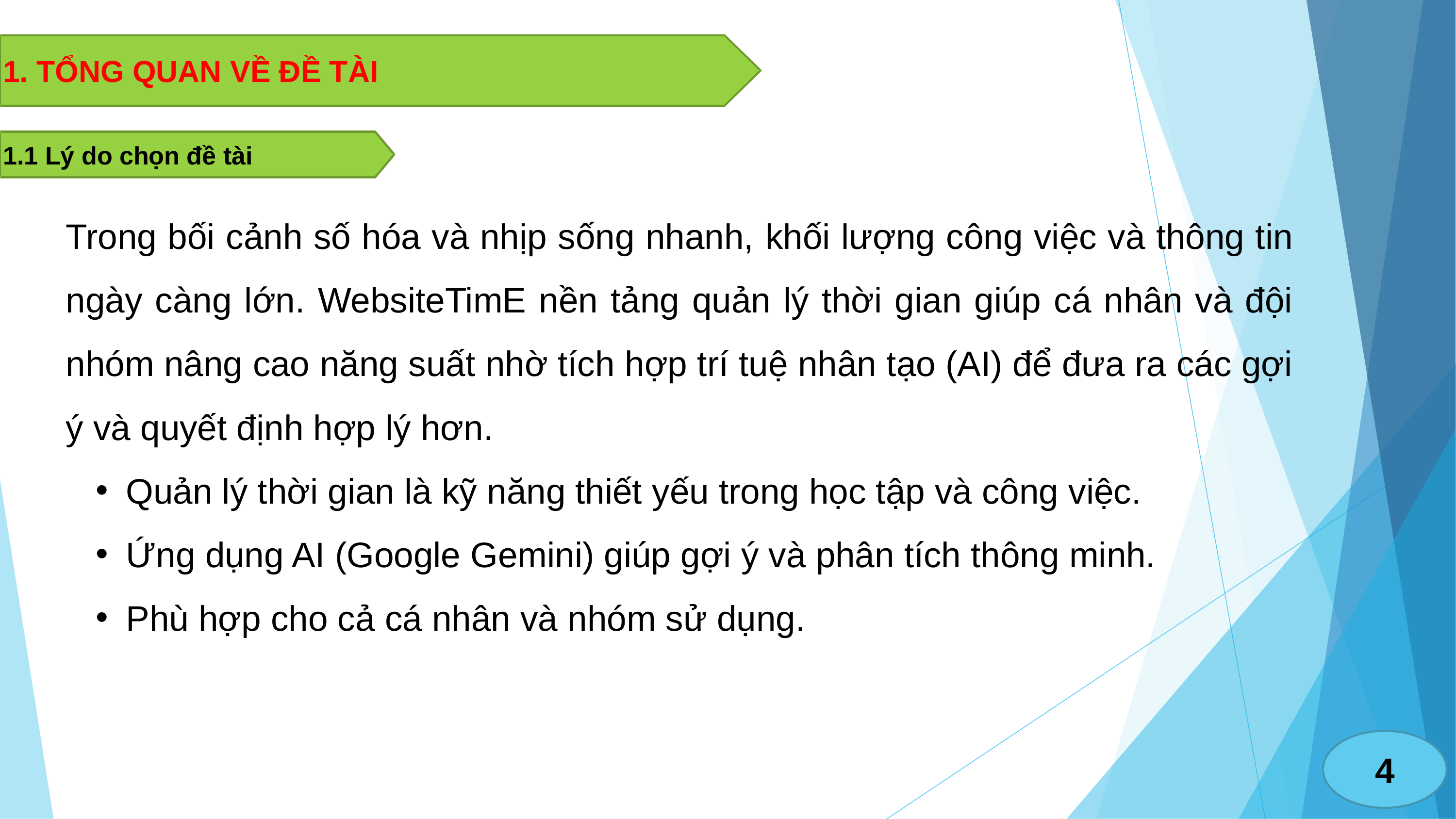

1. TỔNG QUAN VỀ ĐỀ TÀI

1.1 Lý do chọn đề tài

Trong bối cảnh số hóa và nhịp sống nhanh, khối lượng công việc và thông tin ngày càng lớn. WebsiteTimE nền tảng quản lý thời gian giúp cá nhân và đội nhóm nâng cao năng suất nhờ tích hợp trí tuệ nhân tạo (AI) để đưa ra các gợi ý và quyết định hợp lý hơn.
Quản lý thời gian là kỹ năng thiết yếu trong học tập và công việc.
Ứng dụng AI (Google Gemini) giúp gợi ý và phân tích thông minh.
Phù hợp cho cả cá nhân và nhóm sử dụng.

4